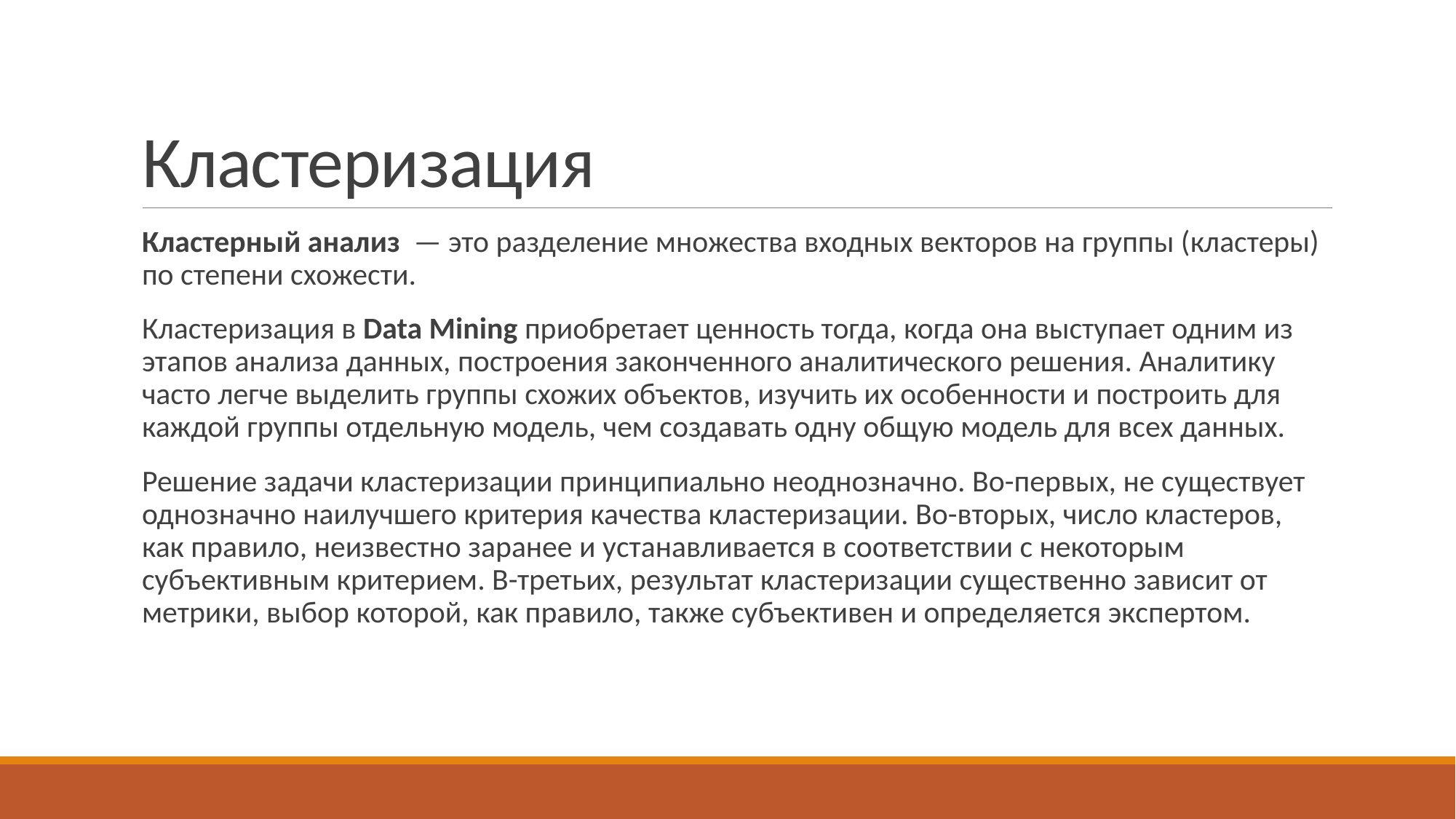

# Кластеризация
Кластерный анализ  — это разделение множества входных векторов на группы (кластеры) по степени схожести.
Кластеризация в Data Mining приобретает ценность тогда, когда она выступает одним из этапов анализа данных, построения законченного аналитического решения. Аналитику часто легче выделить группы схожих объектов, изучить их особенности и построить для каждой группы отдельную модель, чем создавать одну общую модель для всех данных.
Решение задачи кластеризации принципиально неоднозначно. Во-первых, не существует однозначно наилучшего критерия качества кластеризации. Во-вторых, число кластеров, как правило, неизвестно заранее и устанавливается в соответствии с некоторым субъективным критерием. В-третьих, результат кластеризации существенно зависит от метрики, выбор которой, как правило, также субъективен и определяется экспертом.